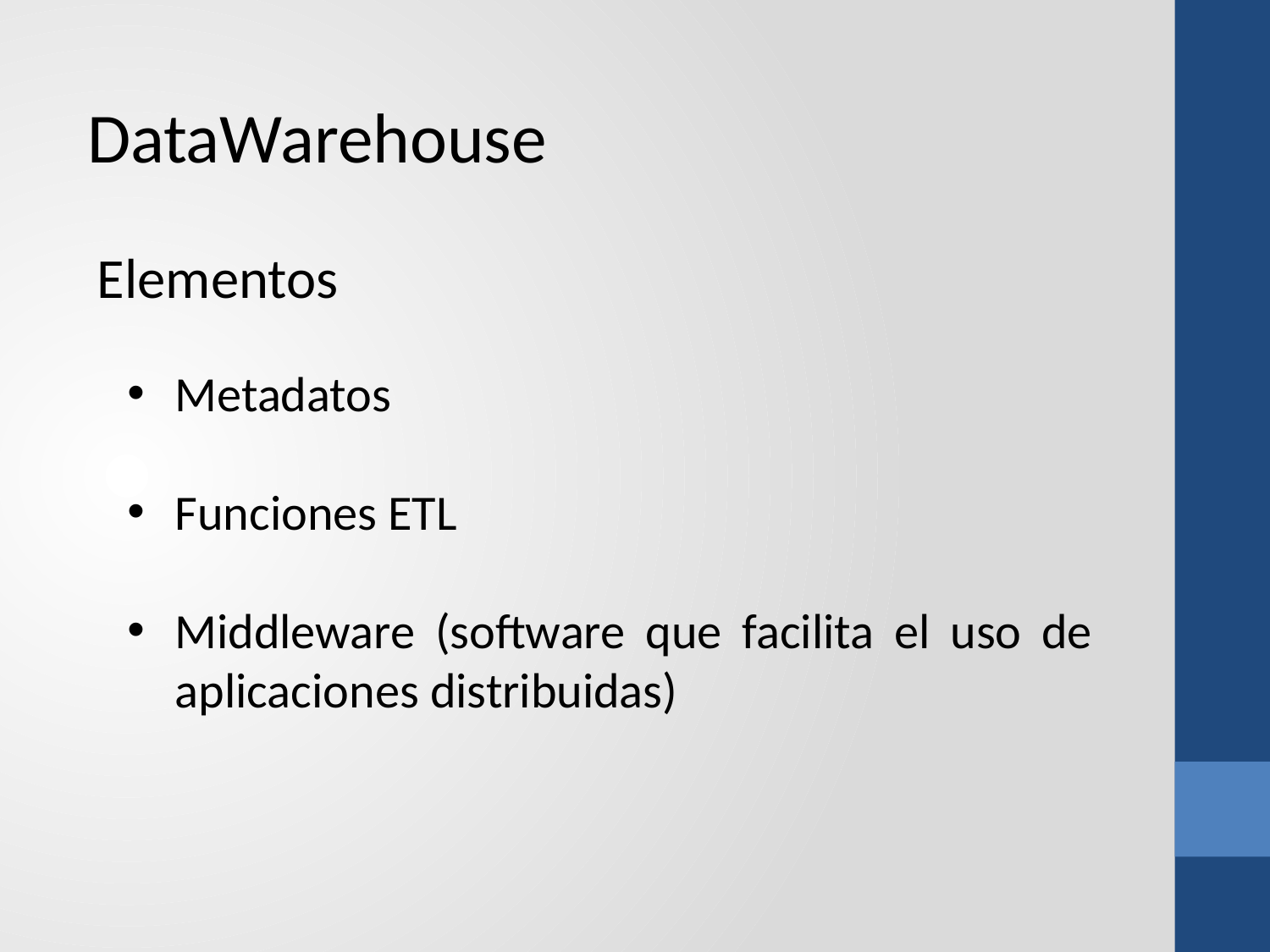

DataWarehouse
Elementos
Metadatos

Funciones ETL

Middleware (software que facilita el uso de aplicaciones distribuidas)